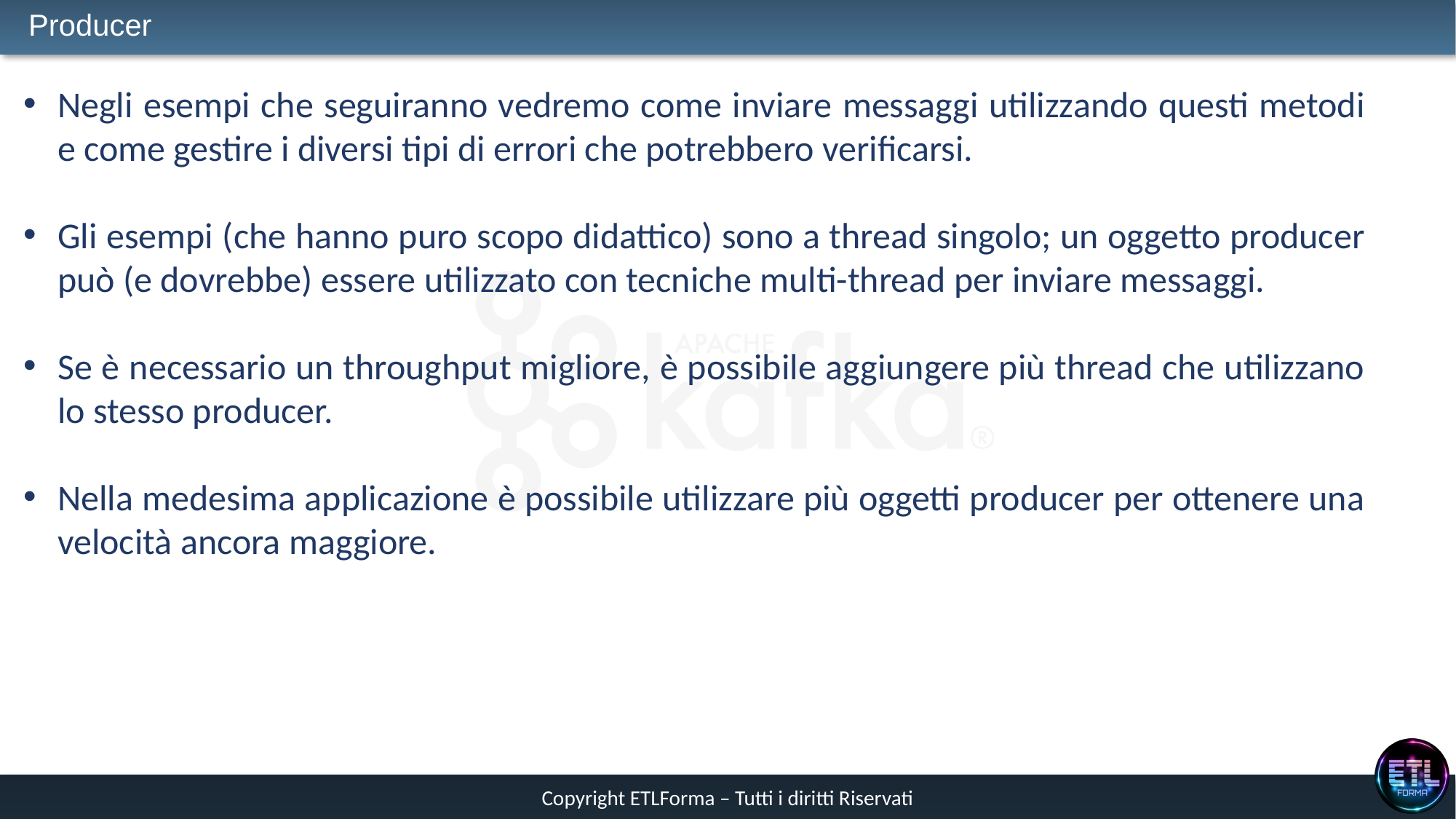

# Producer
Negli esempi che seguiranno vedremo come inviare messaggi utilizzando questi metodi e come gestire i diversi tipi di errori che potrebbero verificarsi.

Gli esempi (che hanno puro scopo didattico) sono a thread singolo; un oggetto producer può (e dovrebbe) essere utilizzato con tecniche multi-thread per inviare messaggi.

Se è necessario un throughput migliore, è possibile aggiungere più thread che utilizzano lo stesso producer.

Nella medesima applicazione è possibile utilizzare più oggetti producer per ottenere una velocità ancora maggiore.